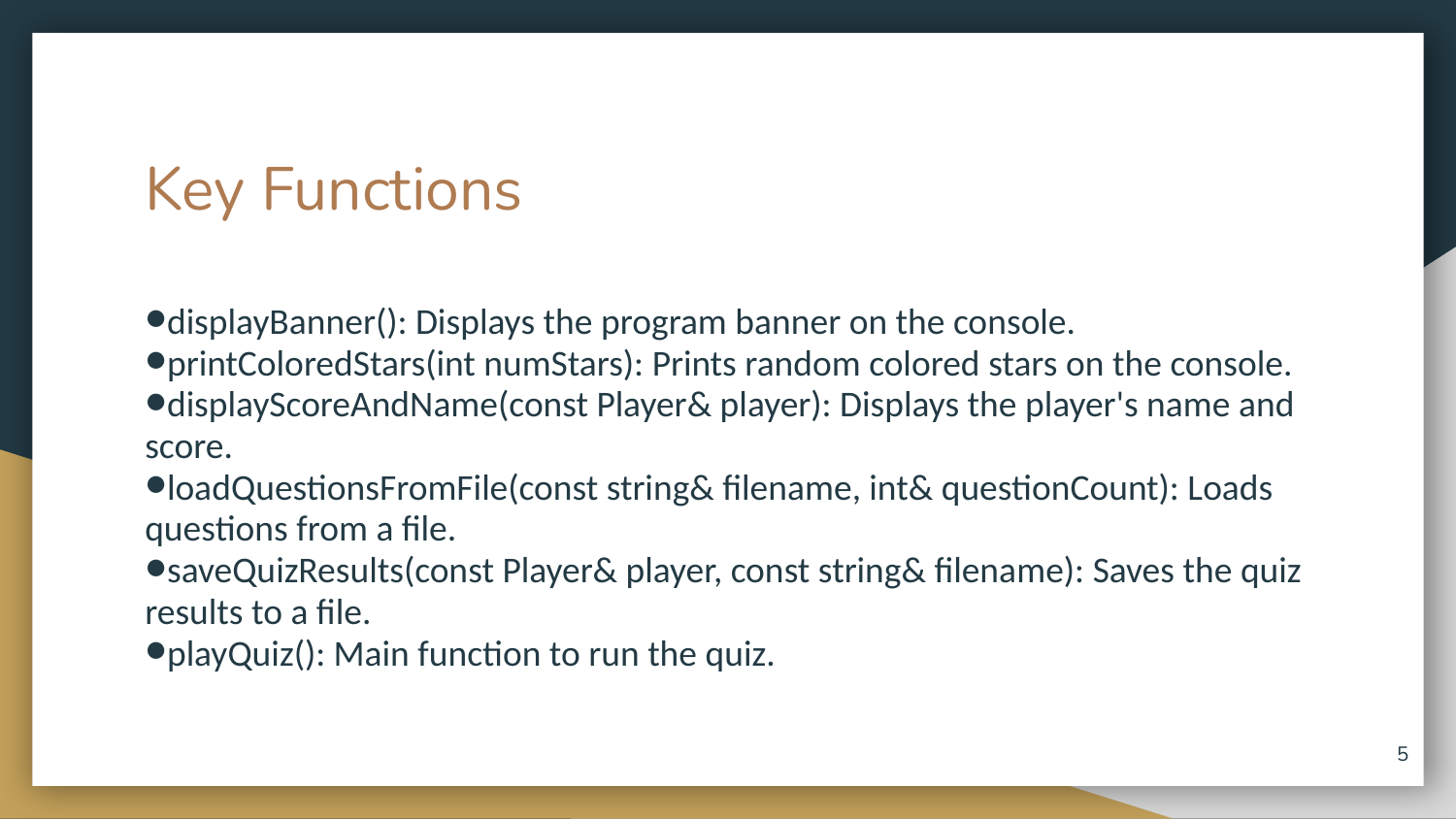

# Key Functions
displayBanner(): Displays the program banner on the console.
printColoredStars(int numStars): Prints random colored stars on the console.
displayScoreAndName(const Player& player): Displays the player's name and score.
loadQuestionsFromFile(const string& filename, int& questionCount): Loads questions from a file.
saveQuizResults(const Player& player, const string& filename): Saves the quiz results to a file.
playQuiz(): Main function to run the quiz.
5